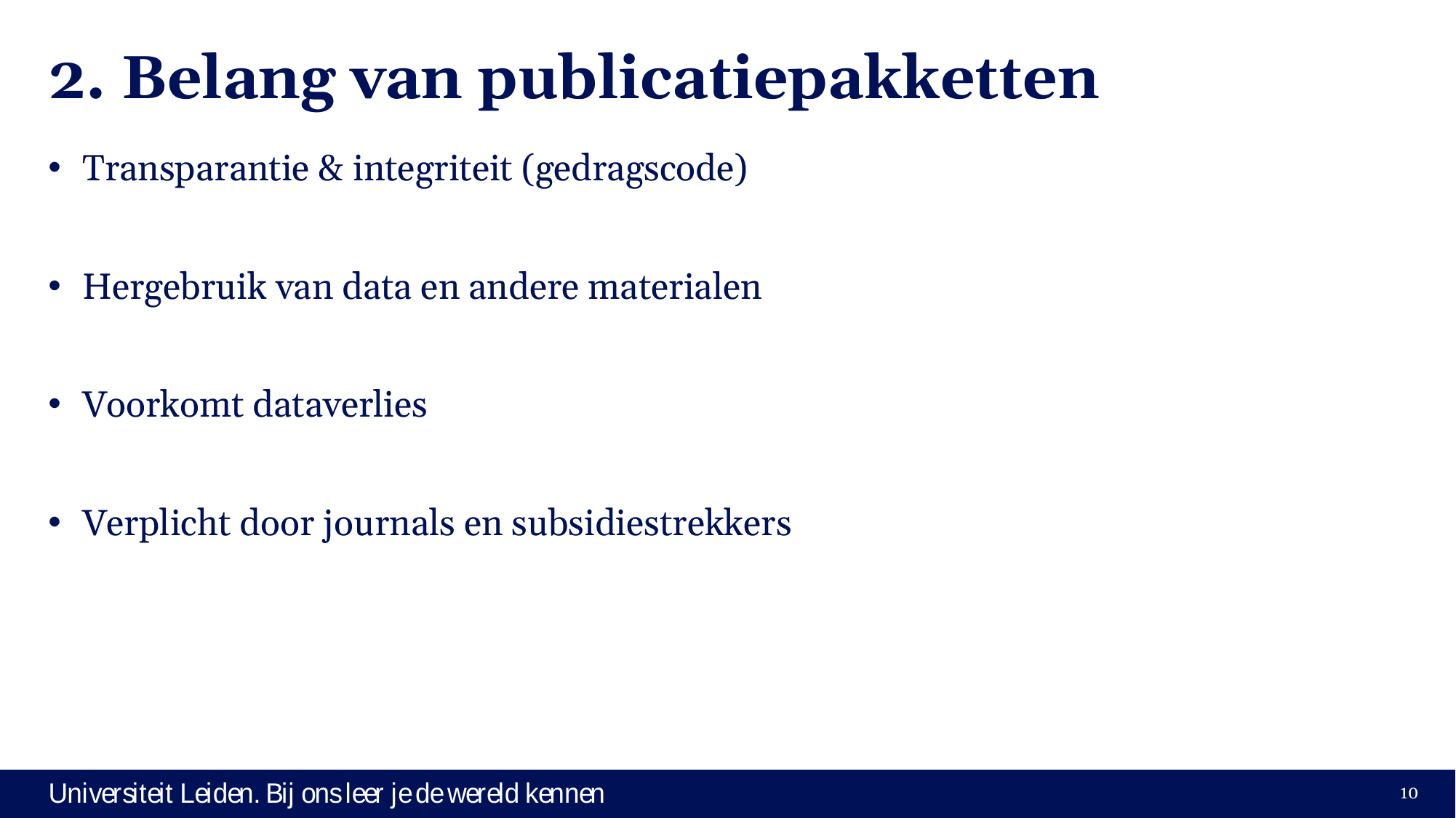

# 2. Belang van publicatiepakketten
Transparantie & integriteit (gedragscode)

Hergebruik van data en andere materialen

Voorkomt dataverlies

Verplicht door journals en subsidiestrekkers